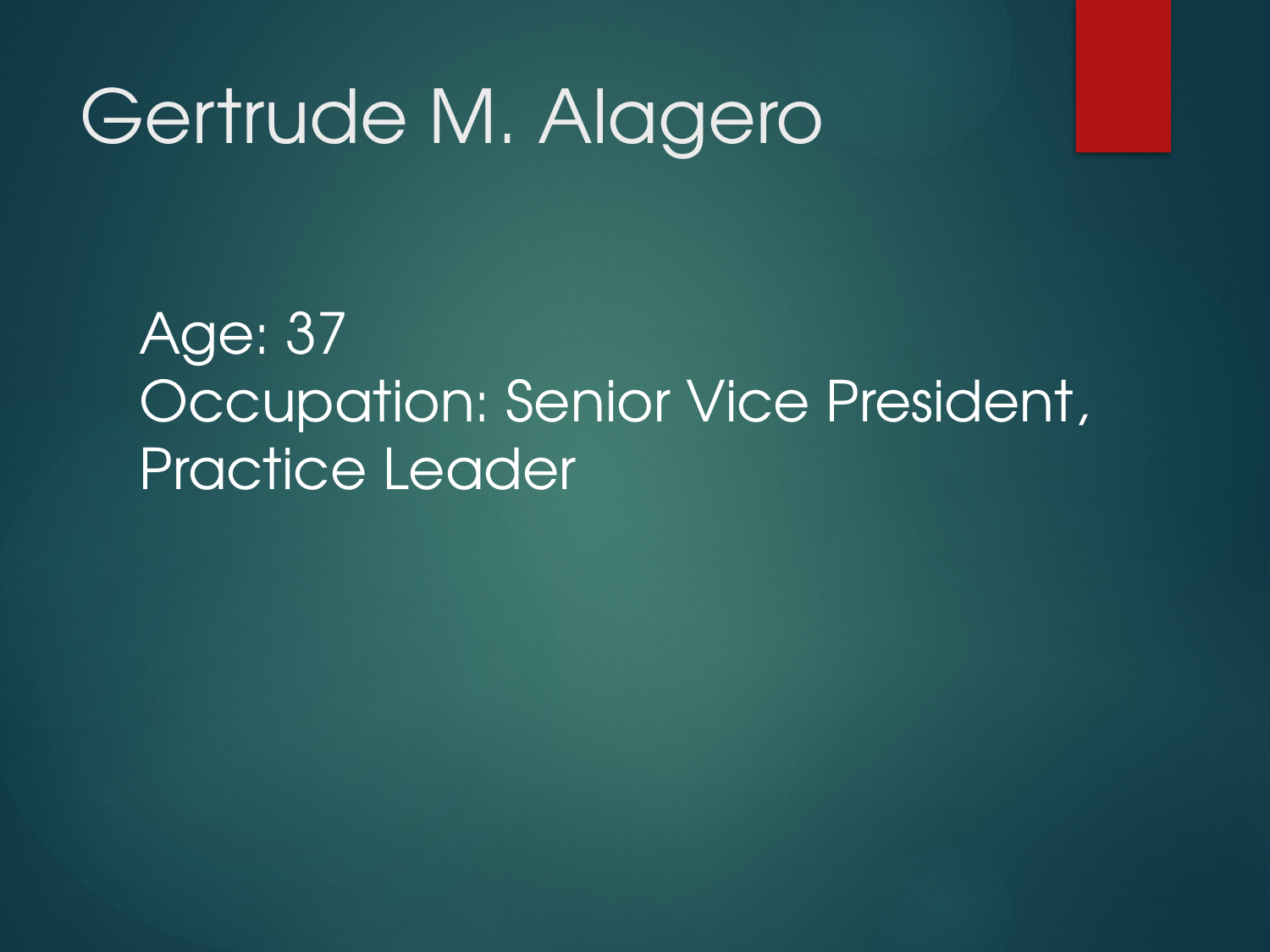

# Gertrude M. Alagero

Age: 37
Occupation: Senior Vice President, Practice Leader